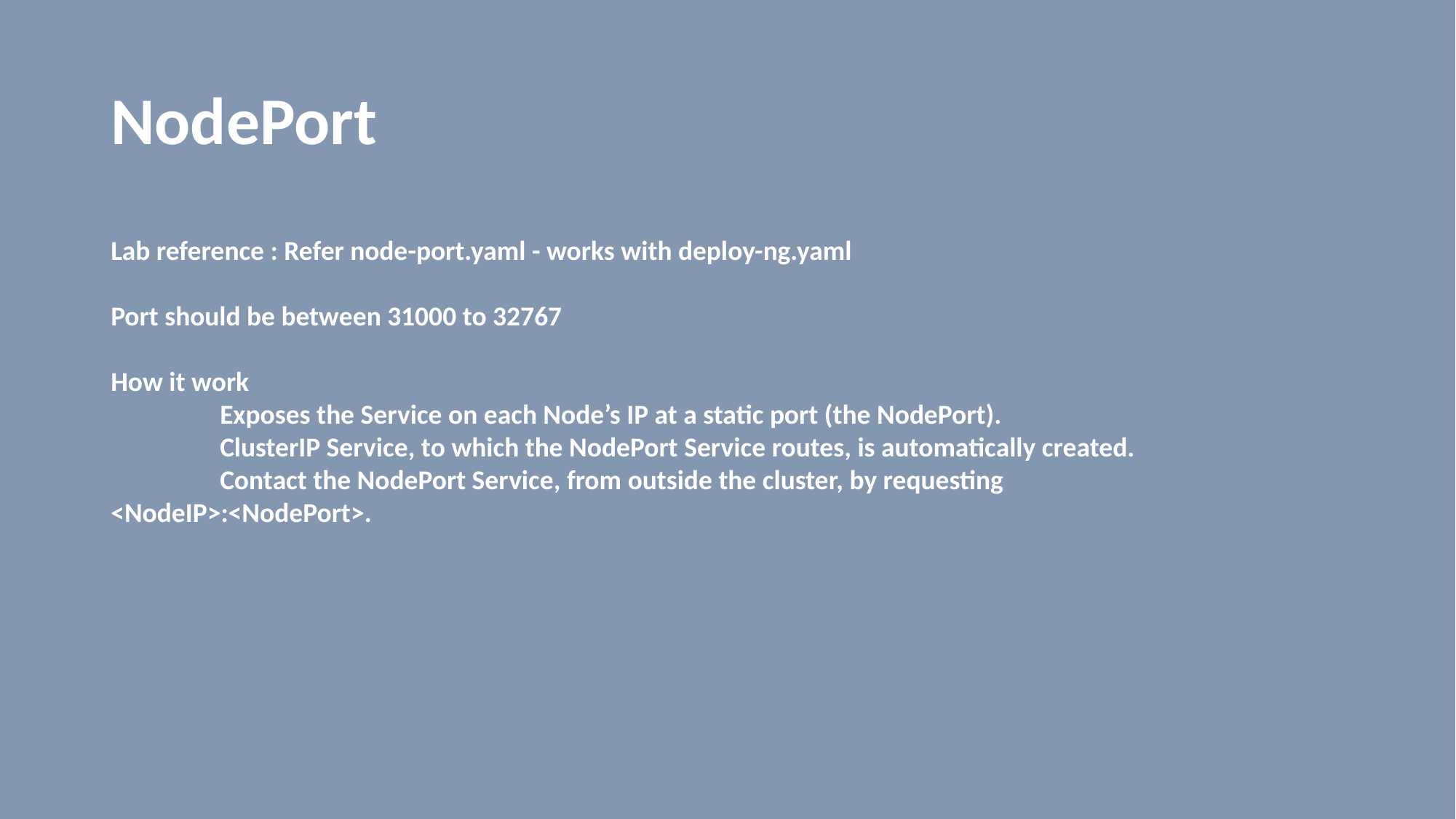

# NodePort
Lab reference : Refer node-port.yaml - works with deploy-ng.yaml

Port should be between 31000 to 32767

How it work
	Exposes the Service on each Node’s IP at a static port (the NodePort).
	ClusterIP Service, to which the NodePort Service routes, is automatically created.
	Contact the NodePort Service, from outside the cluster, by requesting <NodeIP>:<NodePort>.